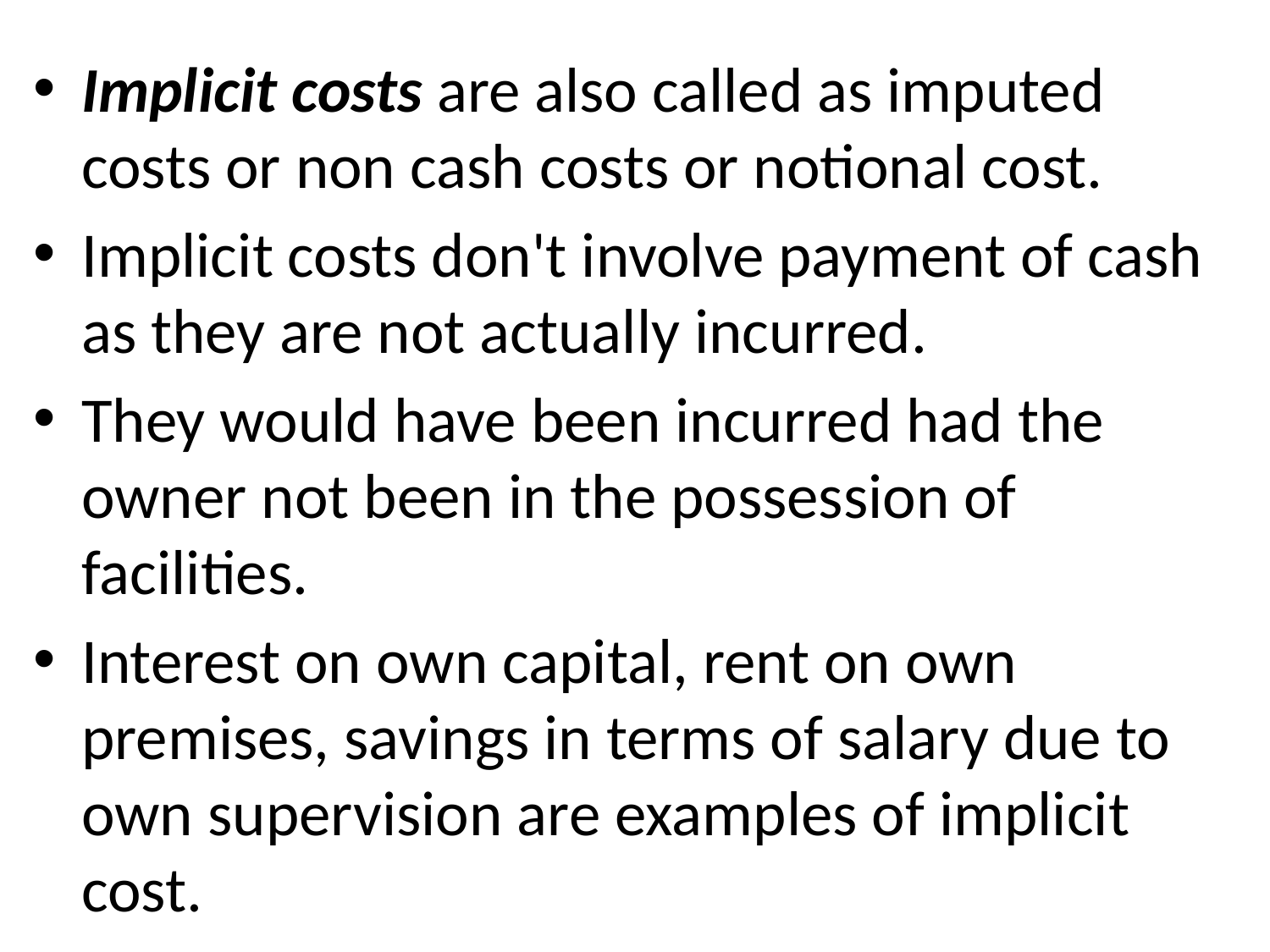

Implicit costs are also called as imputed costs or non cash costs or notional cost.
Implicit costs don't involve payment of cash as they are not actually incurred.
They would have been incurred had the owner not been in the possession of facilities.
Interest on own capital, rent on own premises, savings in terms of salary due to own supervision are examples of implicit cost.